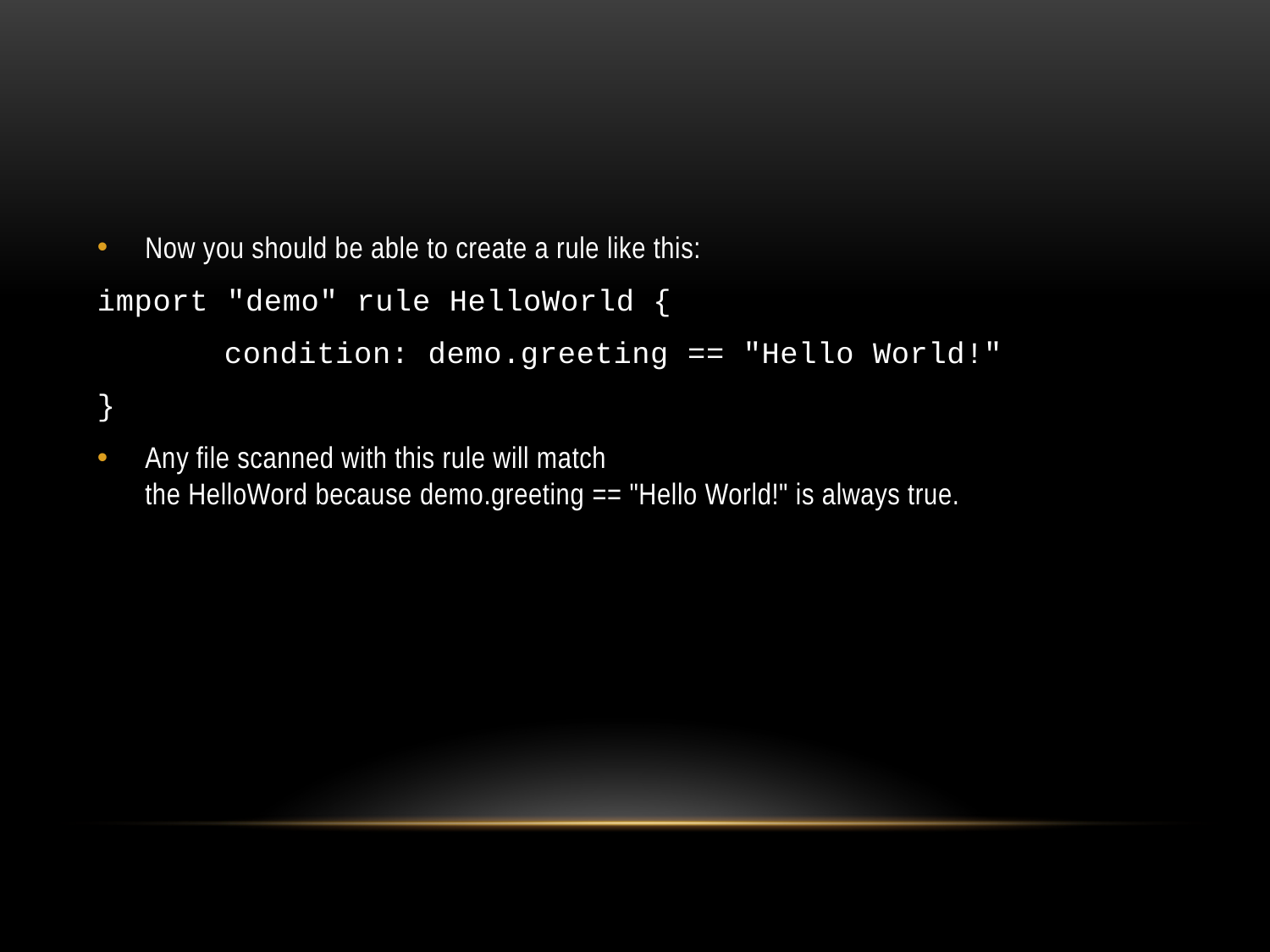

#
Now you should be able to create a rule like this:
import "demo" rule HelloWorld {
	condition: demo.greeting == "Hello World!"
}
Any file scanned with this rule will match the HelloWord because demo.greeting == "Hello World!" is always true.